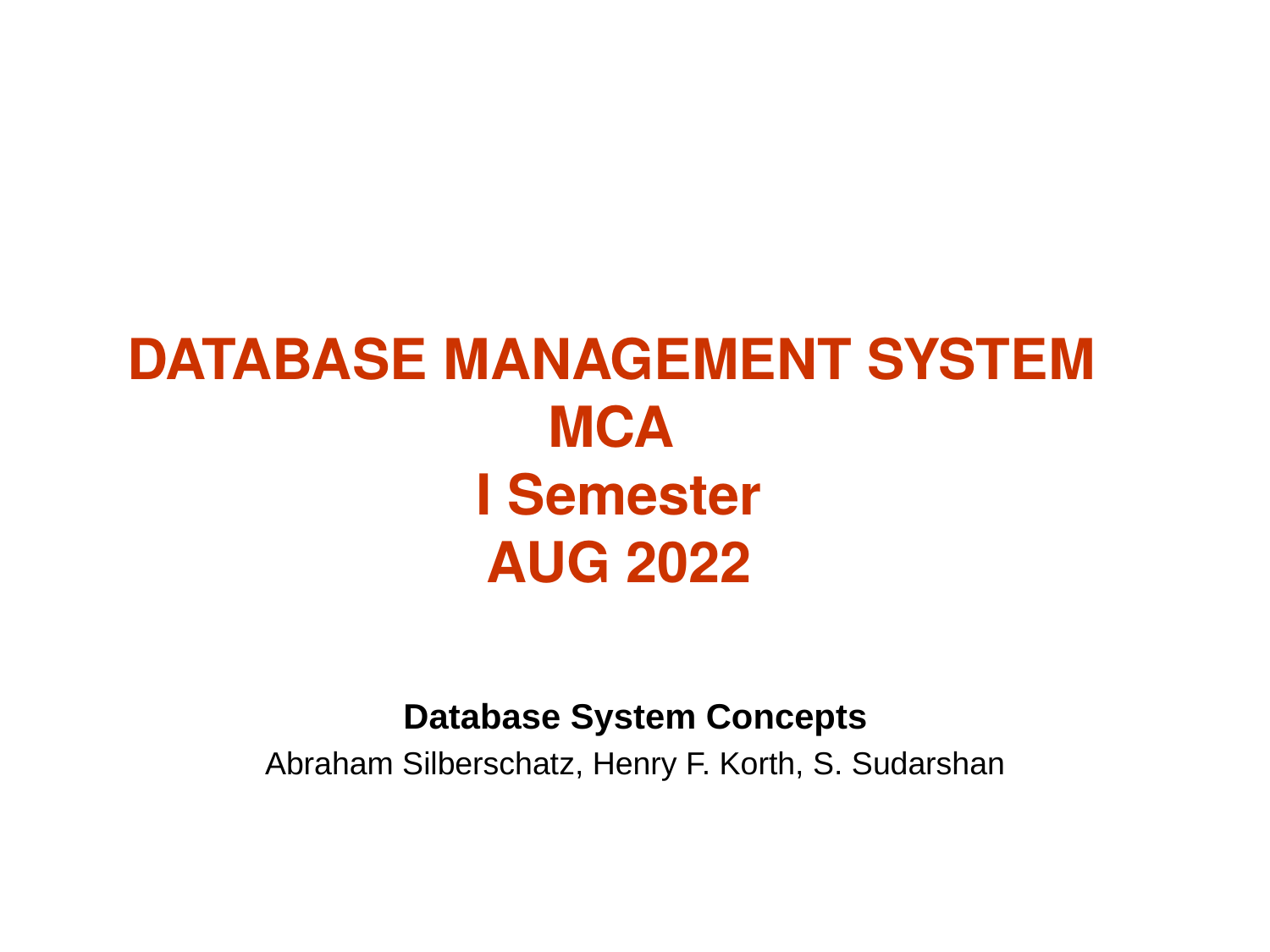

DATABASE MANAGEMENT SYSTEM  MCA
I Semester
AUG 2022
Database System Concepts
Abraham Silberschatz, Henry F. Korth, S. Sudarshan